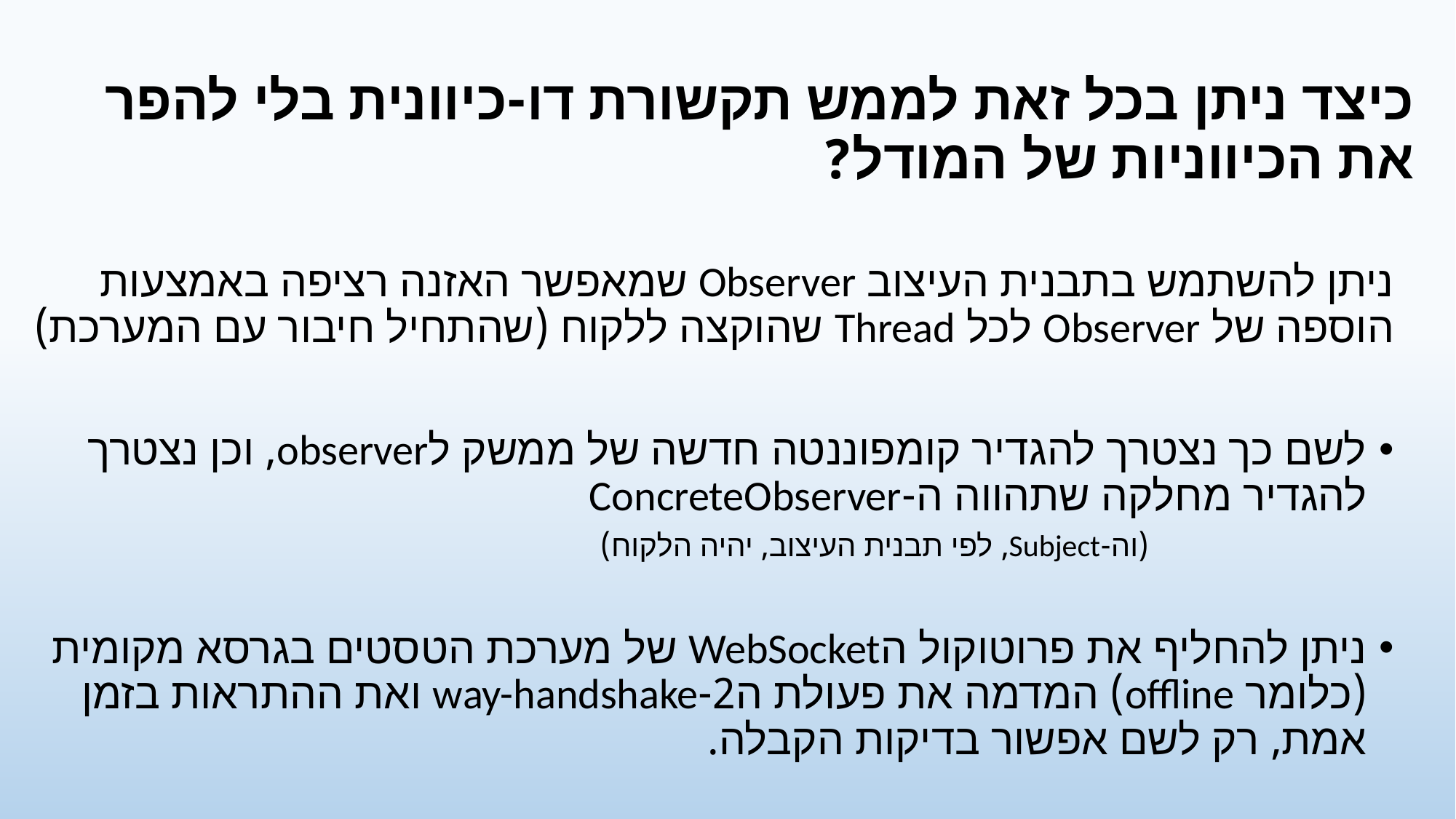

# כיצד ניתן בכל זאת לממש תקשורת דו-כיוונית בלי להפר את הכיווניות של המודל?
ניתן להשתמש בתבנית העיצוב Observer שמאפשר האזנה רציפה באמצעות הוספה של Observer לכל Thread שהוקצה ללקוח (שהתחיל חיבור עם המערכת)

לשם כך נצטרך להגדיר קומפוננטה חדשה של ממשק לobserver, וכן נצטרך להגדיר מחלקה שתהווה ה-ConcreteObserver
			(וה-Subject, לפי תבנית העיצוב, יהיה הלקוח)
ניתן להחליף את פרוטוקול הWebSocket של מערכת הטסטים בגרסא מקומית (כלומר offline) המדמה את פעולת ה2-way-handshake ואת ההתראות בזמן אמת, רק לשם אפשור בדיקות הקבלה.